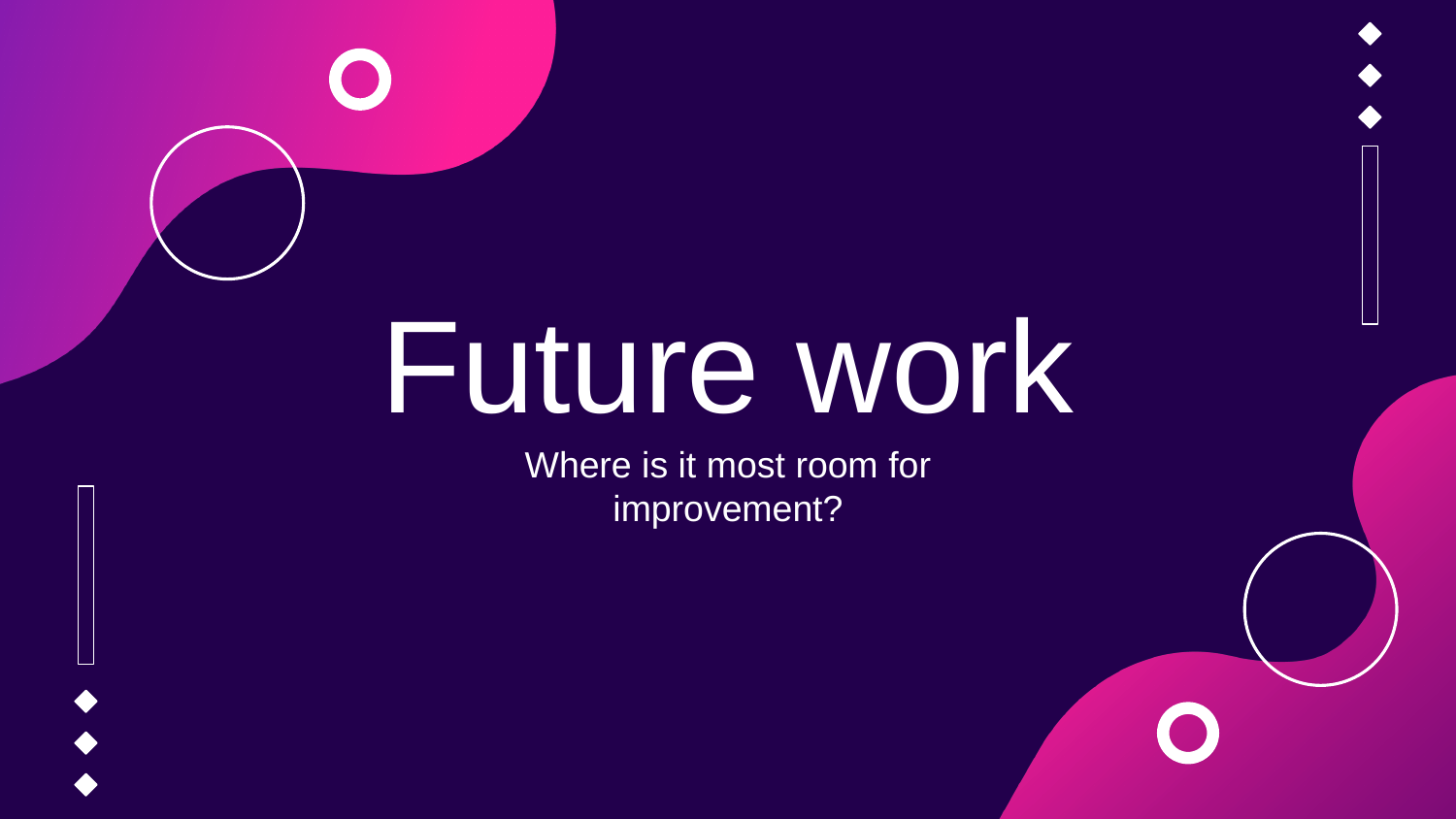

# Future work
Where is it most room for improvement?